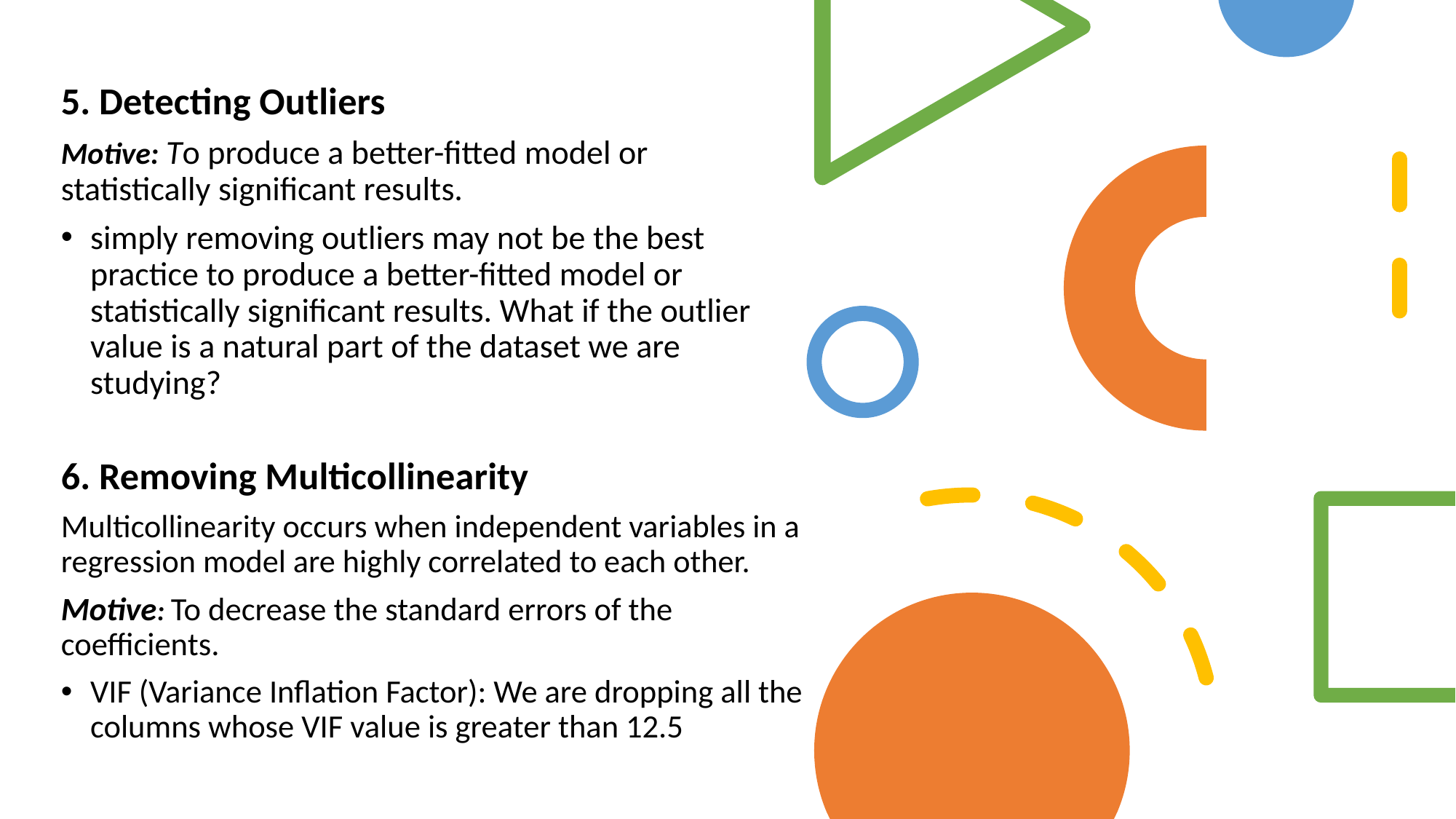

5. Detecting Outliers
Motive: To produce a better-fitted model or statistically significant results.
simply removing outliers may not be the best practice to produce a better-fitted model or statistically significant results. What if the outlier value is a natural part of the dataset we are studying?

6. Removing Multicollinearity
Multicollinearity occurs when independent variables in a regression model are highly correlated to each other.
Motive: To decrease the standard errors of the coefficients.
VIF (Variance Inflation Factor): We are dropping all the columns whose VIF value is greater than 12.5